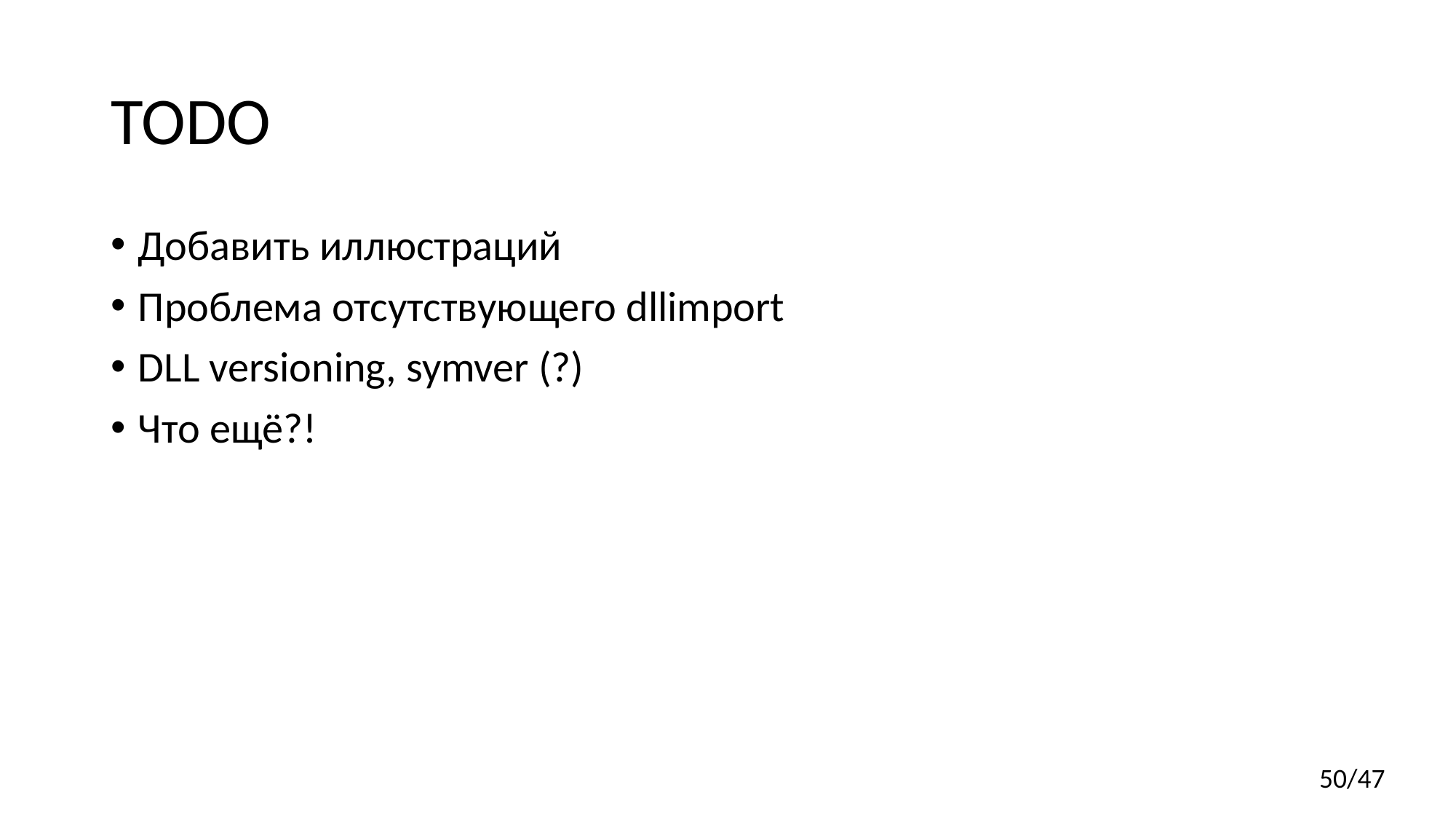

# TODO
Добавить иллюстраций
Проблема отсутствующего dllimport
DLL versioning, symver (?)
Что ещё?!